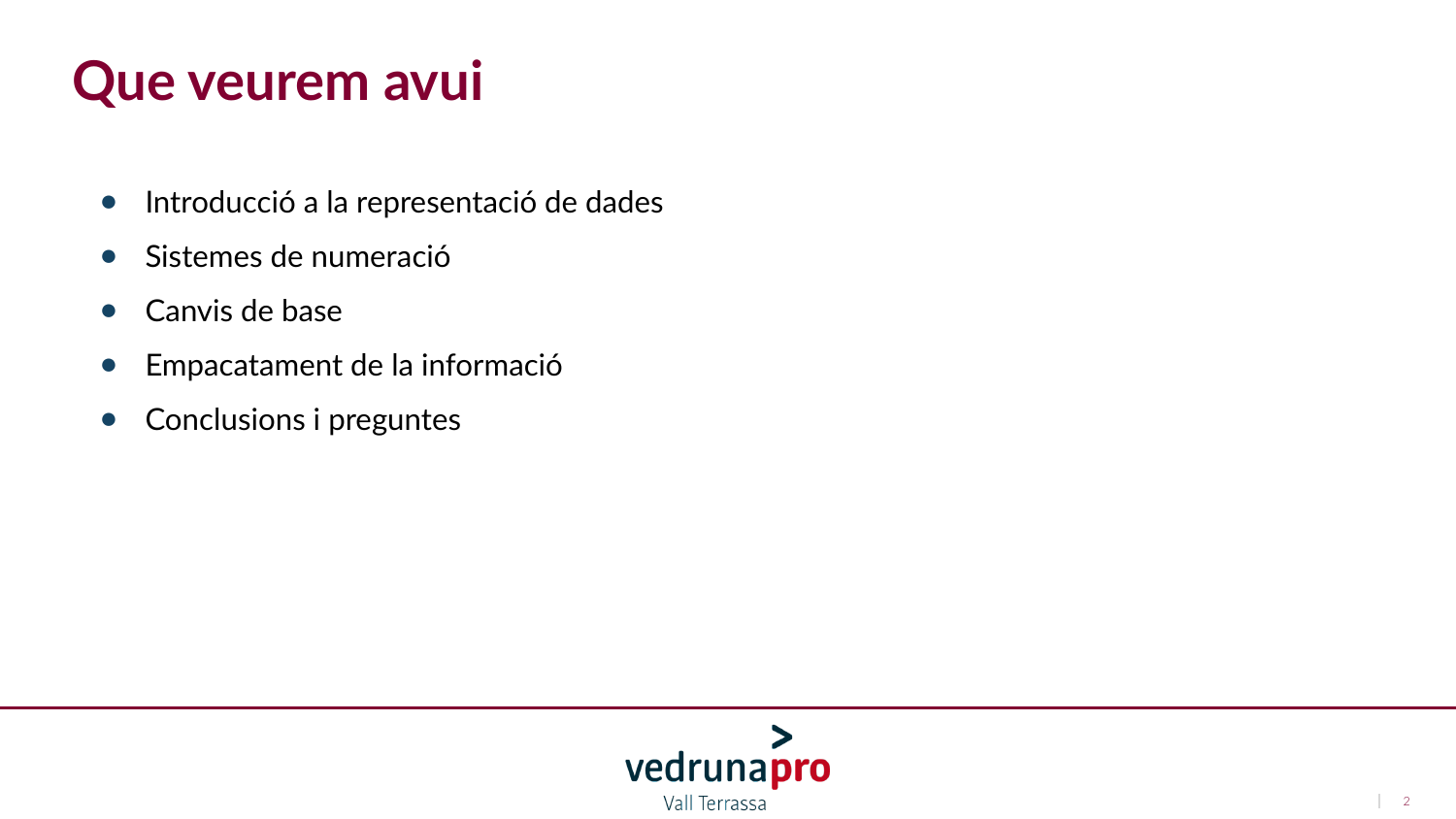

Que veurem avui
Introducció a la representació de dades
Sistemes de numeració
Canvis de base
Empacatament de la informació
Conclusions i preguntes